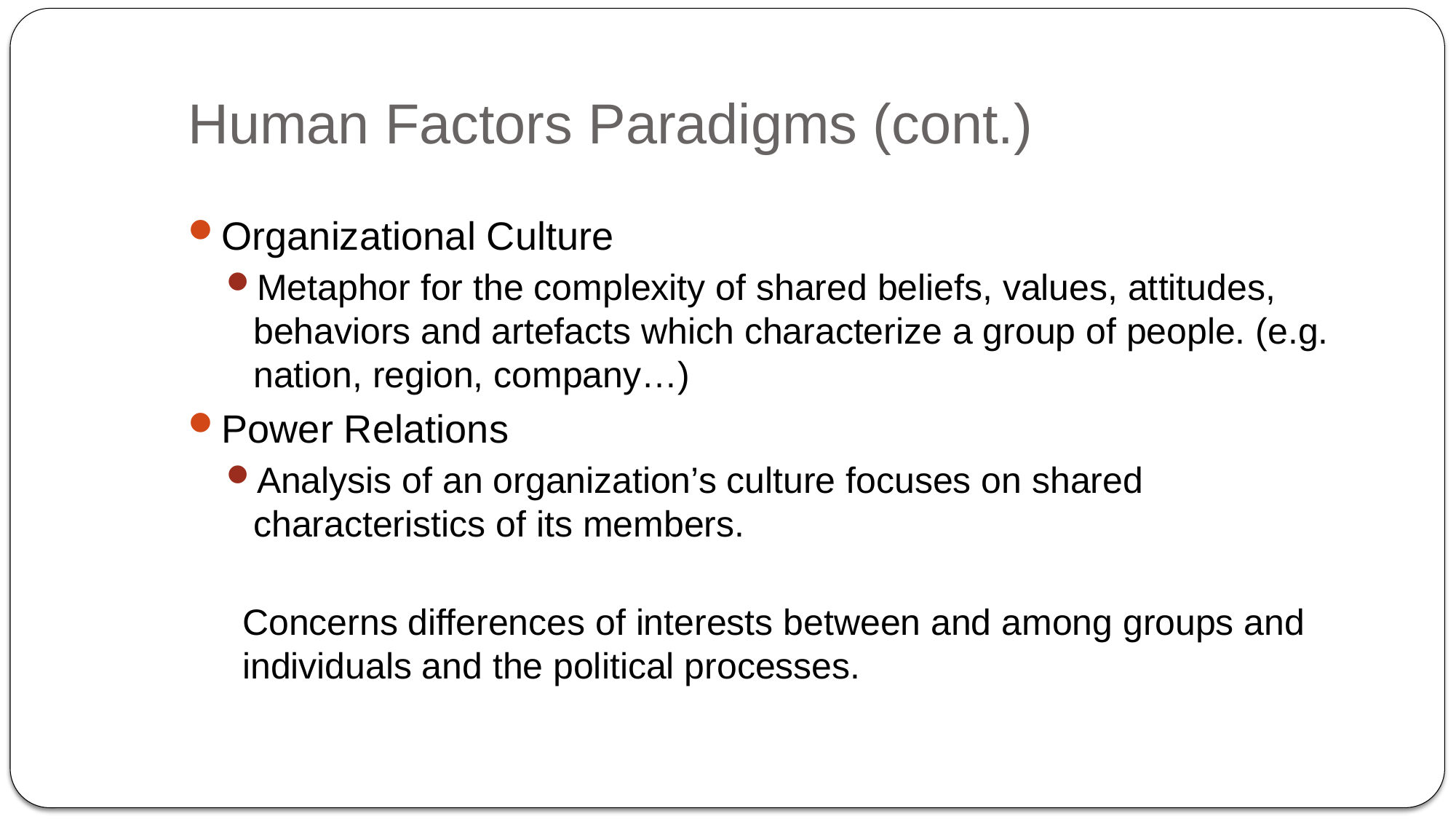

# Human Factors Paradigms (cont.)
Organizational Culture
Metaphor for the complexity of shared beliefs, values, attitudes, behaviors and artefacts which characterize a group of people. (e.g. nation, region, company…)
Power Relations
Analysis of an organization’s culture focuses on shared characteristics of its members.

Concerns differences of interests between and among groups and individuals and the political processes.